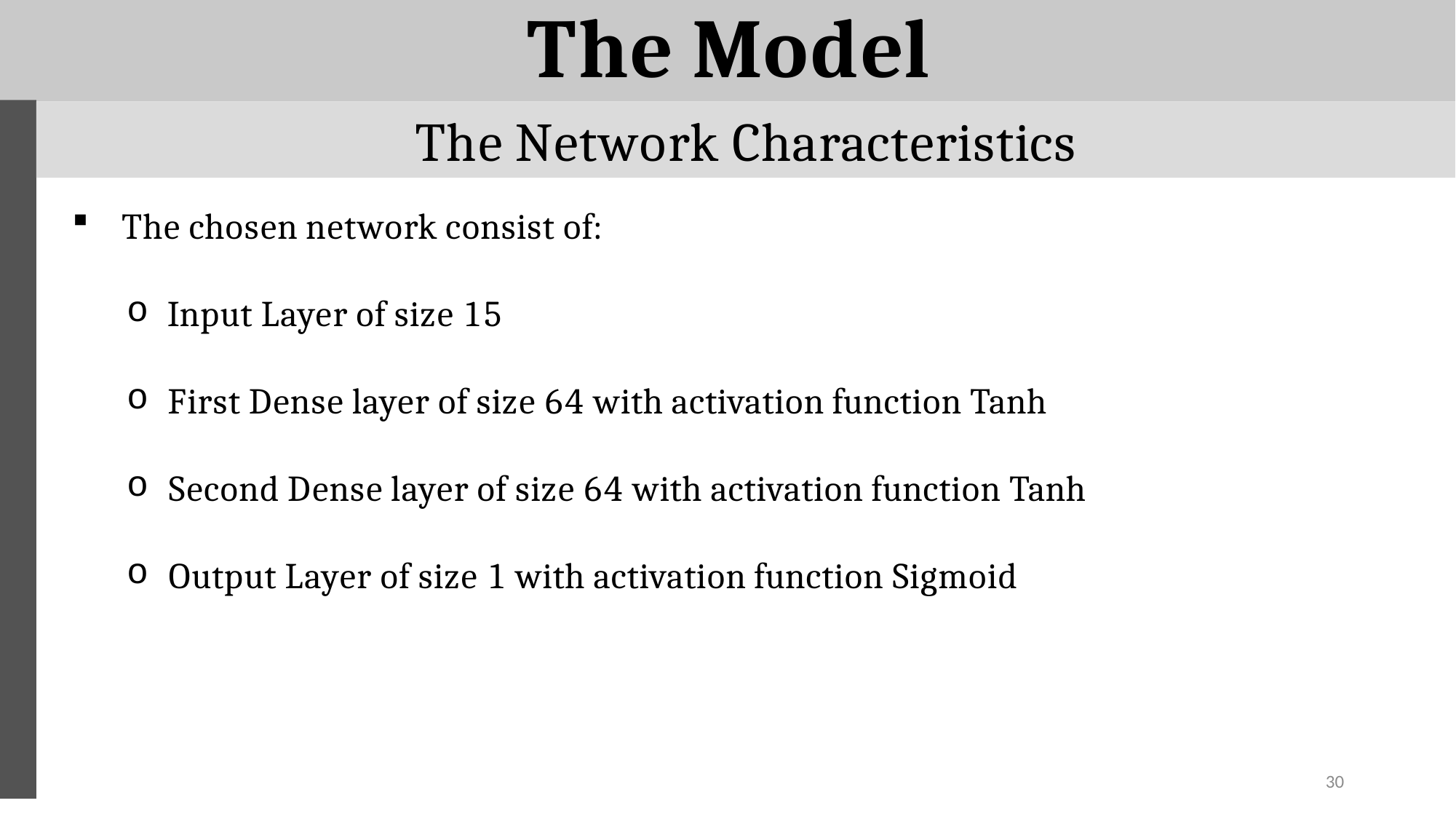

# The Model

The Network Characteristics
 The chosen network consist of:

Input Layer of size 15

First Dense layer of size 64 with activation function Tanh

Second Dense layer of size 64 with activation function Tanh

Output Layer of size 1 with activation function Sigmoid

30